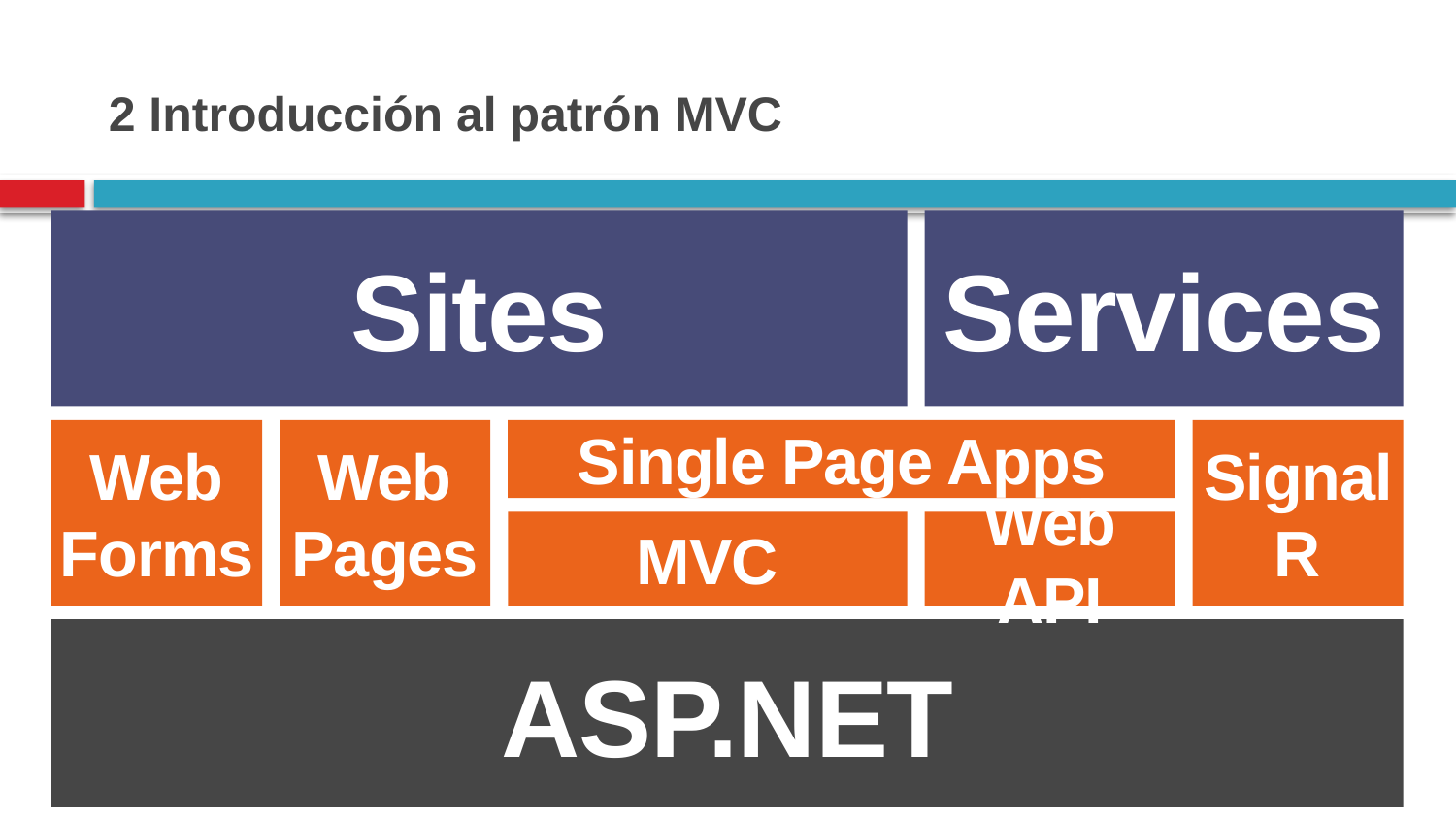

# 2 Introducción al patrón MVC
Sites
Services
Single Page Apps
Web
Forms
Web
Pages
SignalR
MVC
Web API
ASP.NET